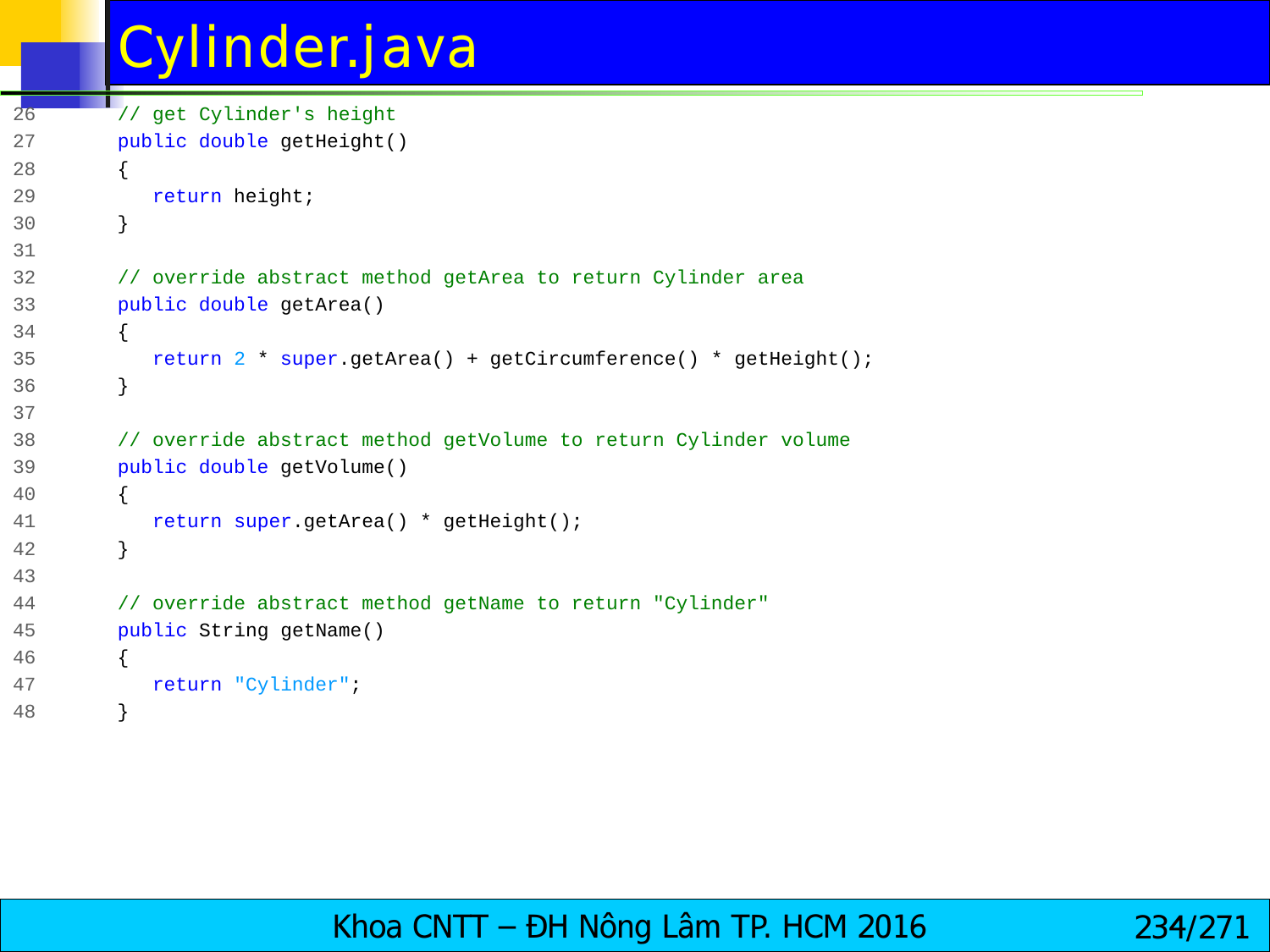

# Cylinder.java
26       // get Cylinder's height
27       public double getHeight()
28       {
29          return height;
30       }
31
32       // override abstract method getArea to return Cylinder area
33       public double getArea()
34       {
35          return 2 * super.getArea() + getCircumference() * getHeight();
36       }
37
38       // override abstract method getVolume to return Cylinder volume
39       public double getVolume()
40       {
41          return super.getArea() * getHeight();
42       }
43
44       // override abstract method getName to return "Cylinder"
45       public String getName()
46       {
47          return "Cylinder";
48       }